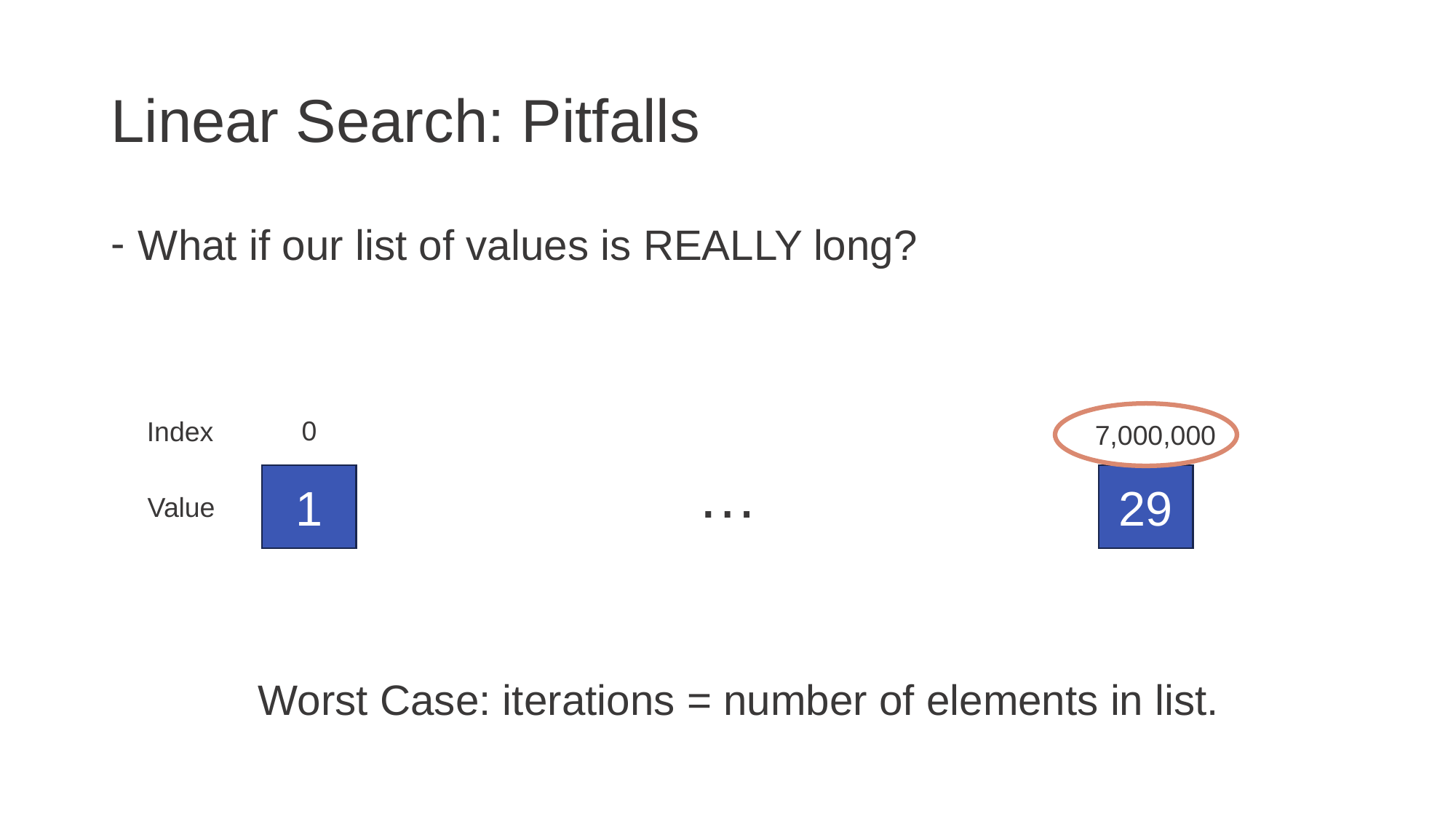

# Linear Search: Pitfalls
What if our list of values is REALLY long?

0
Index
7,000,000
…
1
29
Value
Worst Case: iterations = number of elements in list.